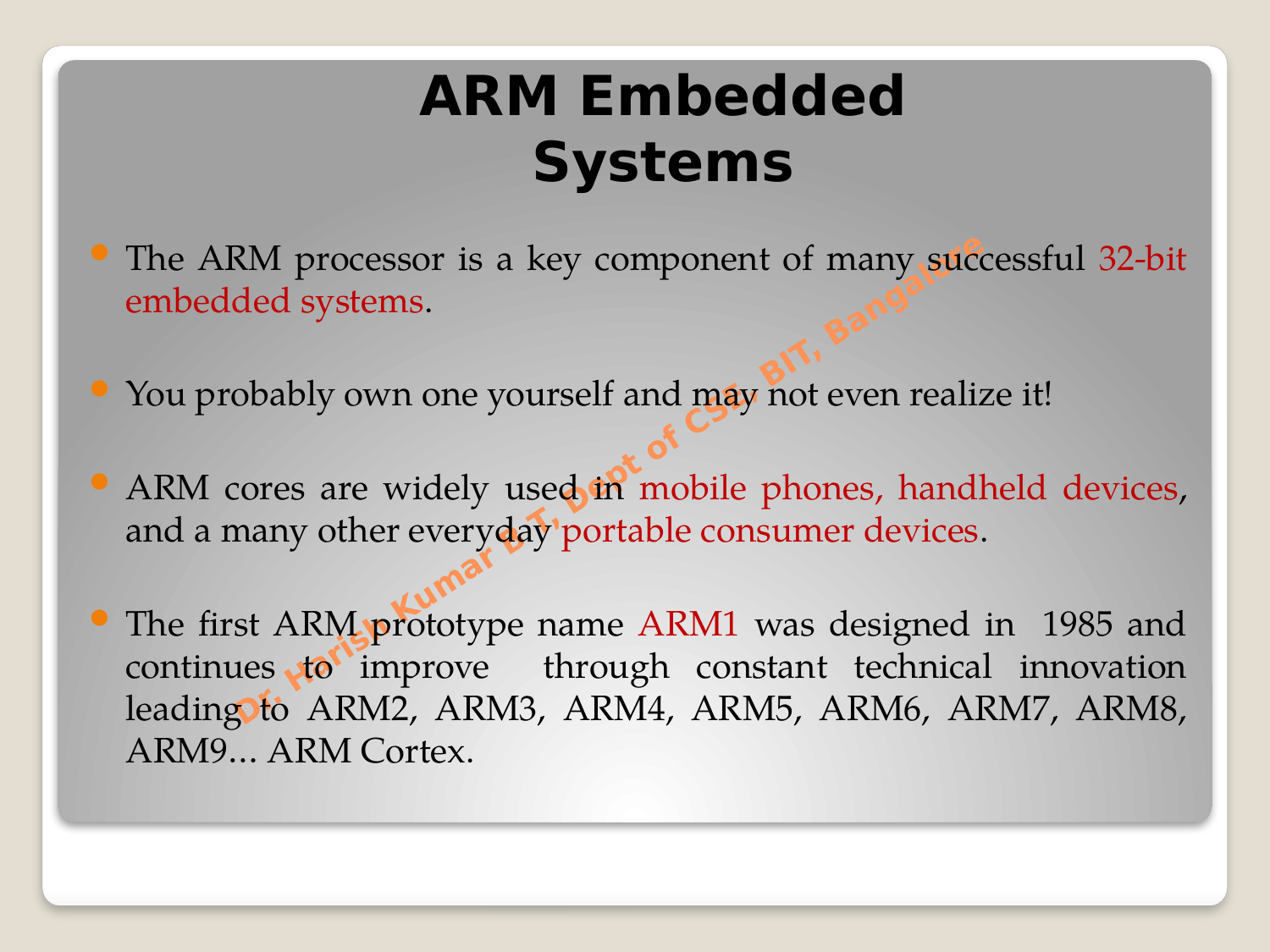

ARM Embedded
Systems
The ARM processor is a key component of many successful 32-bit embedded systems.

You probably own one yourself and may not even realize it!

ARM cores are widely used in mobile phones, handheld devices, and a many other everyday portable consumer devices.

The first ARM prototype name ARM1 was designed in  1985 and continues to improve  through constant technical innovation leading to ARM2, ARM3, ARM4, ARM5, ARM6, ARM7, ARM8, ARM9… ARM Cortex.